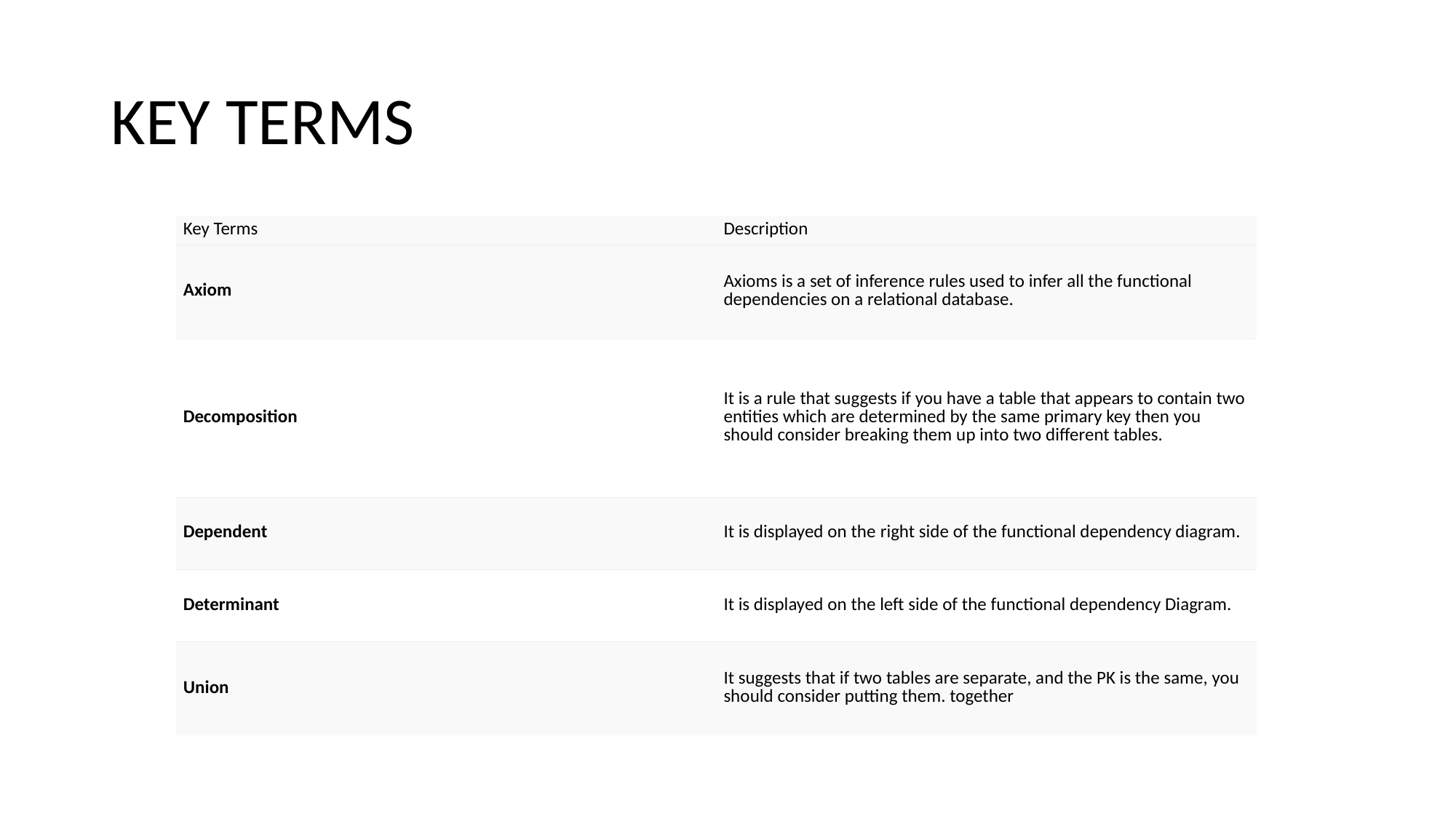

# KEY TERMS
| Key Terms | Description |
| --- | --- |
| Axiom | Axioms is a set of inference rules used to infer all the functional dependencies on a relational database. |
| Decomposition | It is a rule that suggests if you have a table that appears to contain two entities which are determined by the same primary key then you should consider breaking them up into two different tables. |
| Dependent | It is displayed on the right side of the functional dependency diagram. |
| Determinant | It is displayed on the left side of the functional dependency Diagram. |
| Union | It suggests that if two tables are separate, and the PK is the same, you should consider putting them. together |